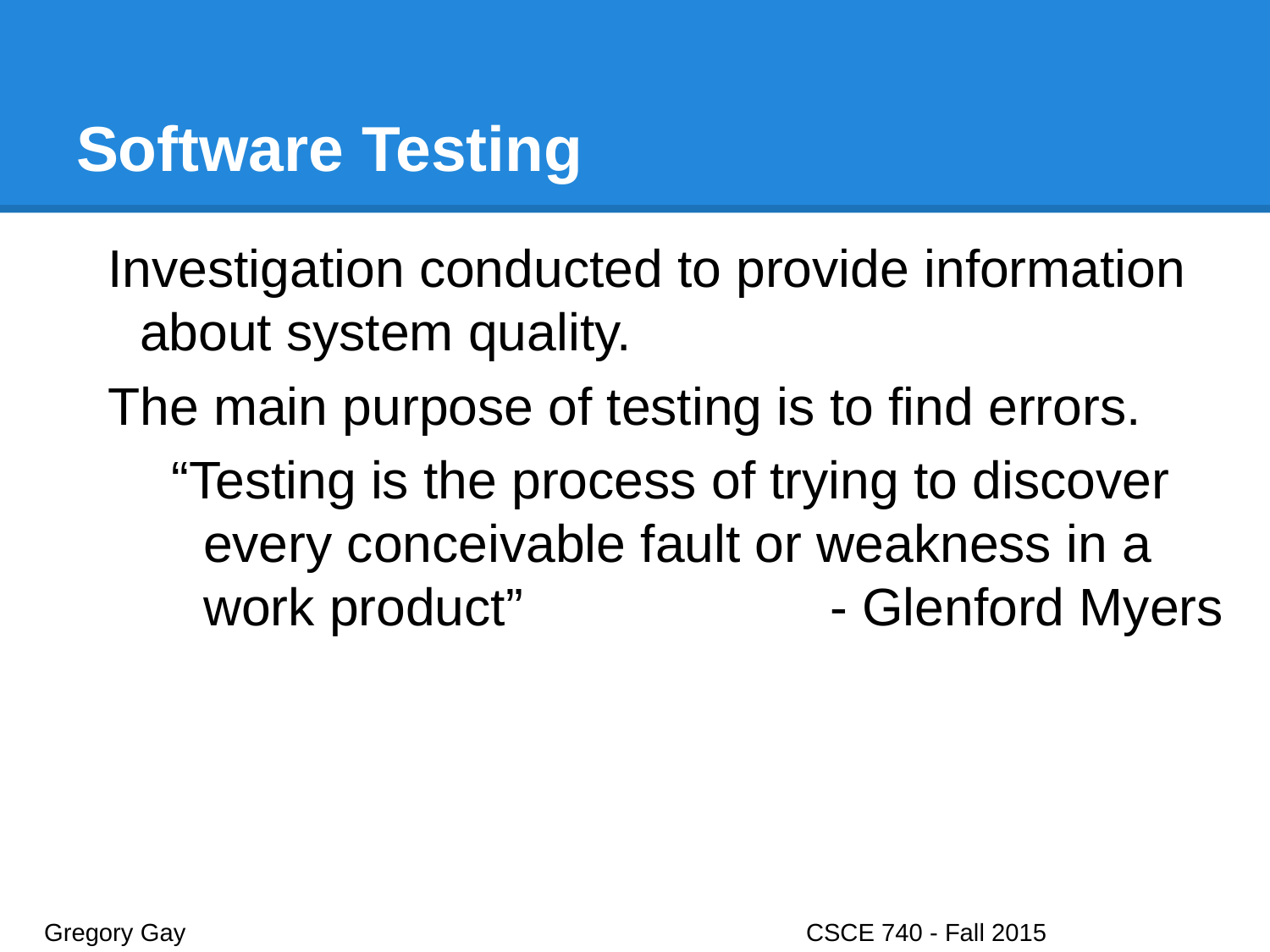

# Software Testing
Investigation conducted to provide information about system quality.
The main purpose of testing is to find errors.
“Testing is the process of trying to discover every conceivable fault or weakness in a work product”                     - Glenford Myers
Gregory Gay					CSCE 740 - Fall 2015								11